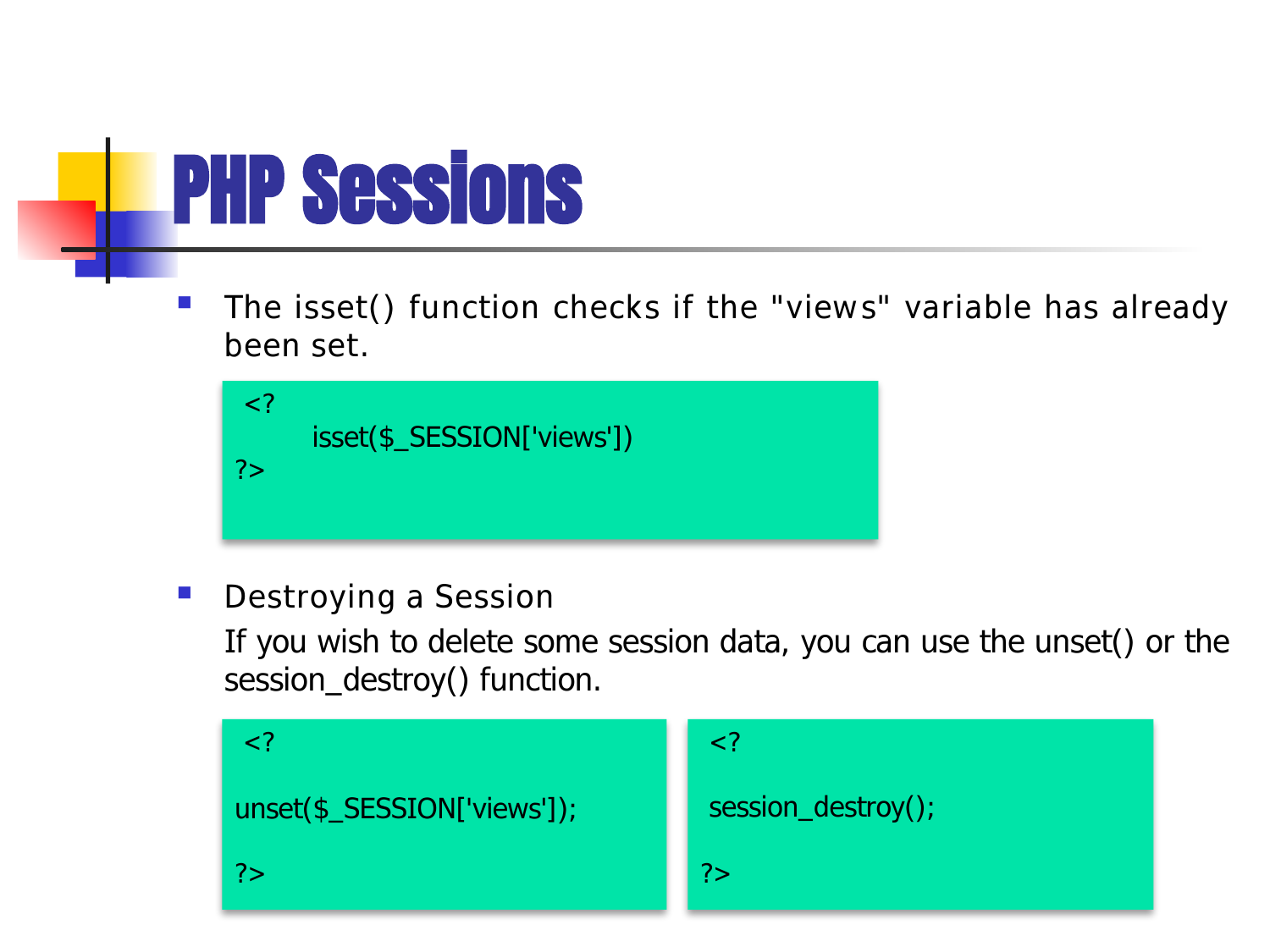

# PHP Sessions
The isset() function checks if the "views" variable has already been set.

Destroying a Session
	If you wish to delete some session data, you can use the unset() or the session_destroy() function.

 <?
         isset($_SESSION['views'])
?>
 <?
unset($_SESSION['views']);

?>
 <?
 session_destroy();

?>